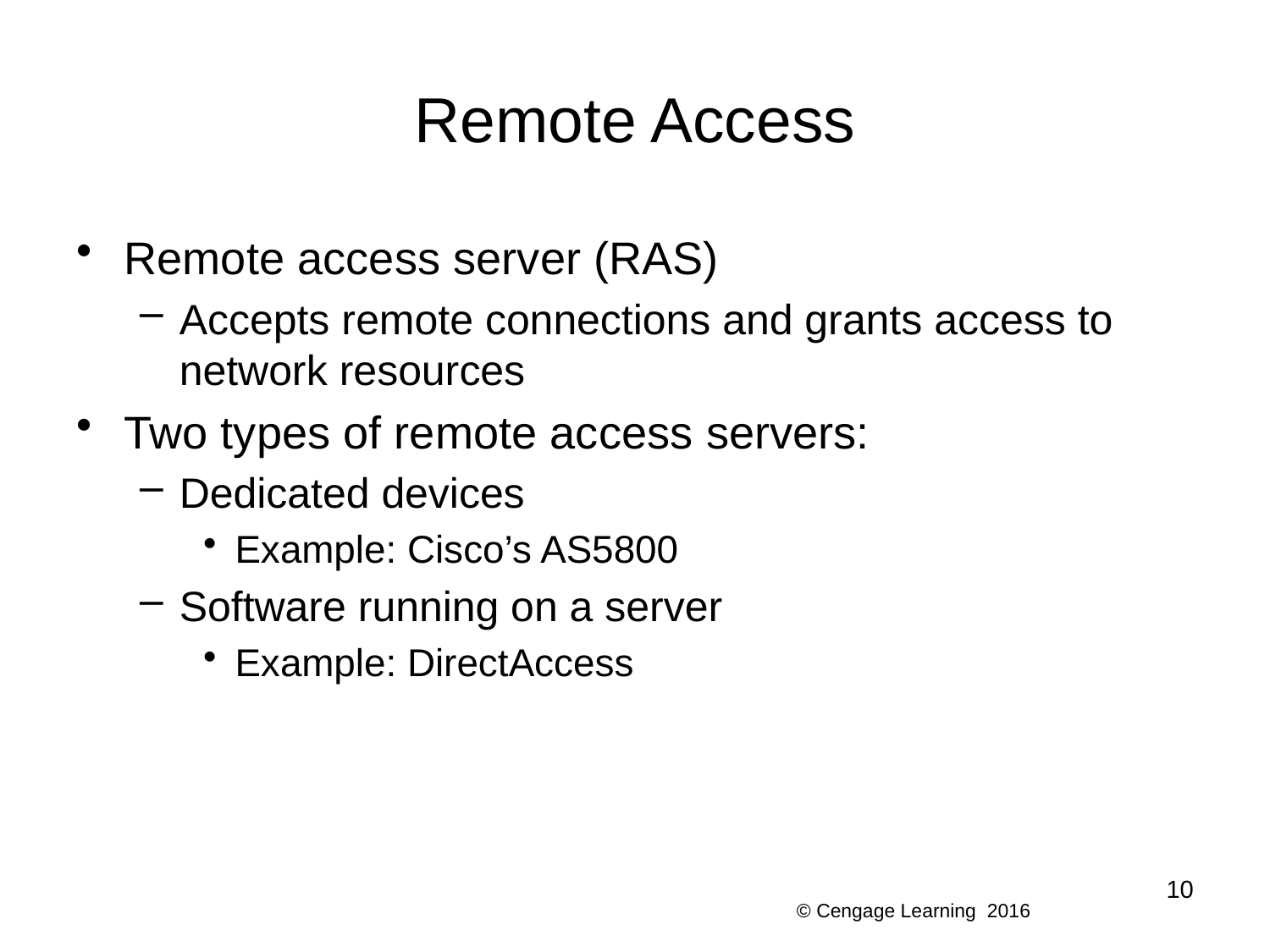

# Remote Access
Remote access server (RAS)
Accepts remote connections and grants access to network resources
Two types of remote access servers:
Dedicated devices
Example: Cisco’s AS5800
Software running on a server
Example: DirectAccess
10